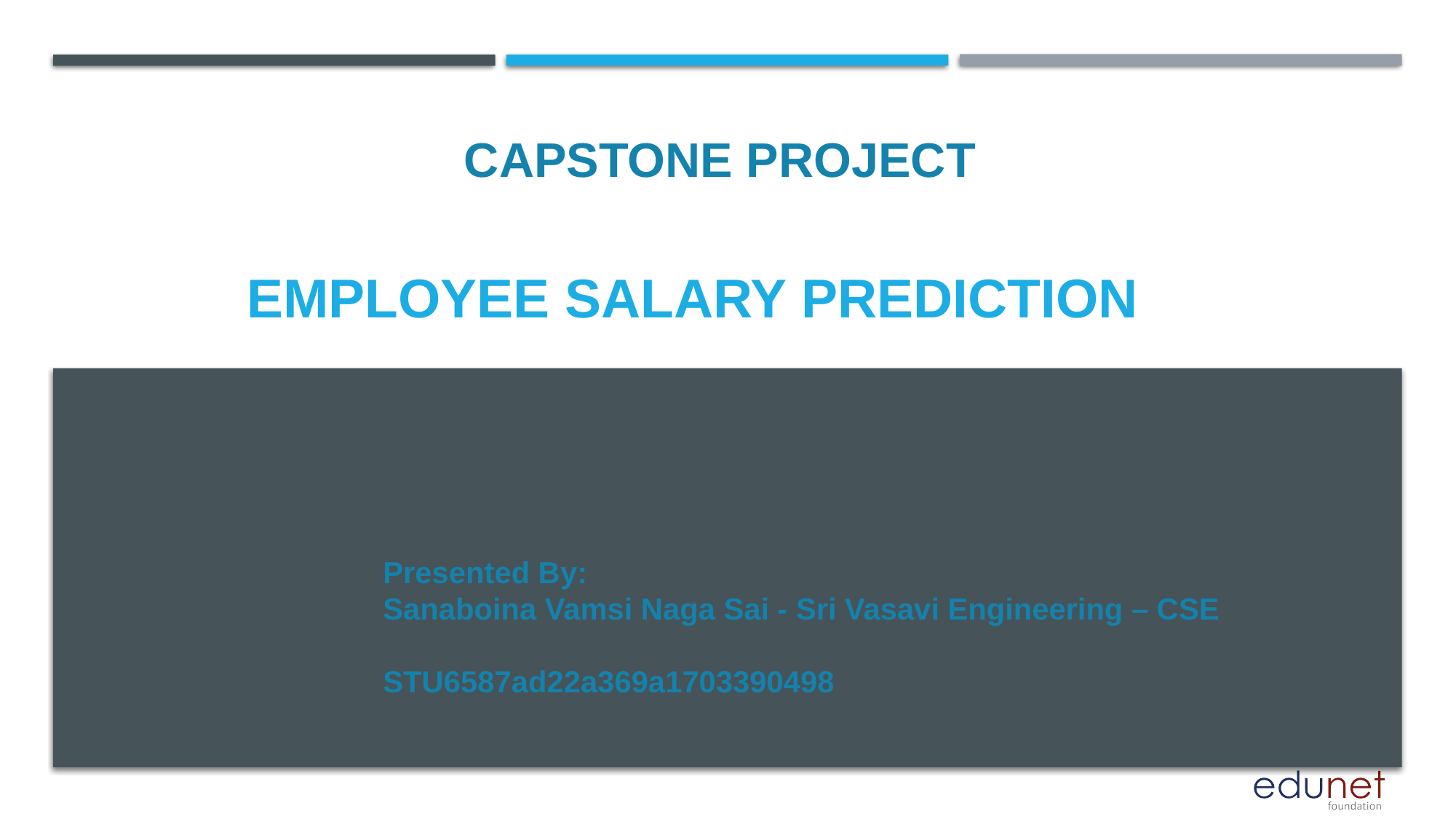

CAPSTONE PROJECT
# EMPLOYEE SALARY PREDICTION
Presented By:
Sanaboina Vamsi Naga Sai - Sri Vasavi Engineering – CSE
STU6587ad22a369a1703390498